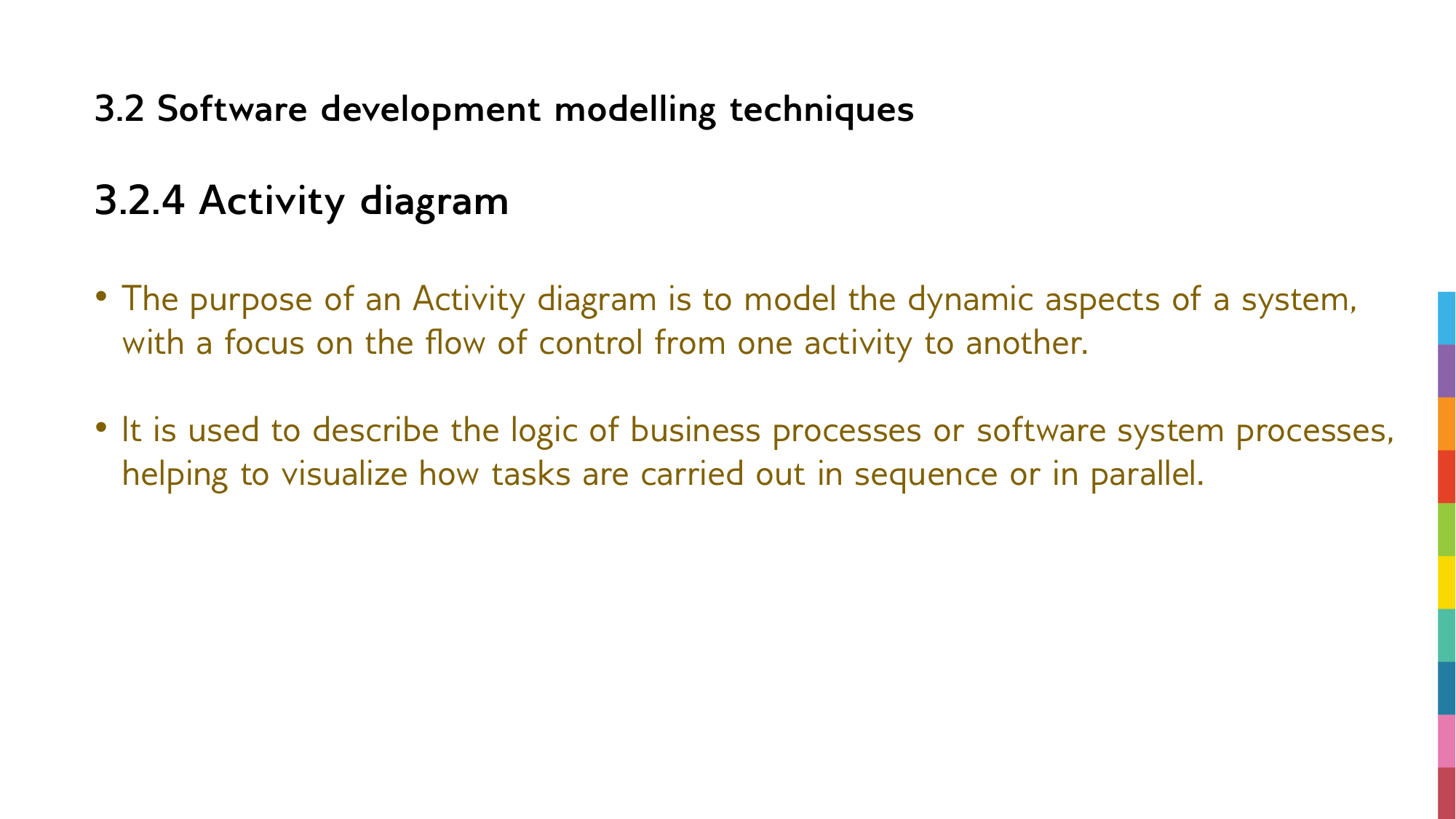

# 3.2 Software development modelling techniques
3.2.4 Activity diagram

The purpose of an Activity diagram is to model the dynamic aspects of a system, with a focus on the flow of control from one activity to another.

It is used to describe the logic of business processes or software system processes, helping to visualize how tasks are carried out in sequence or in parallel.